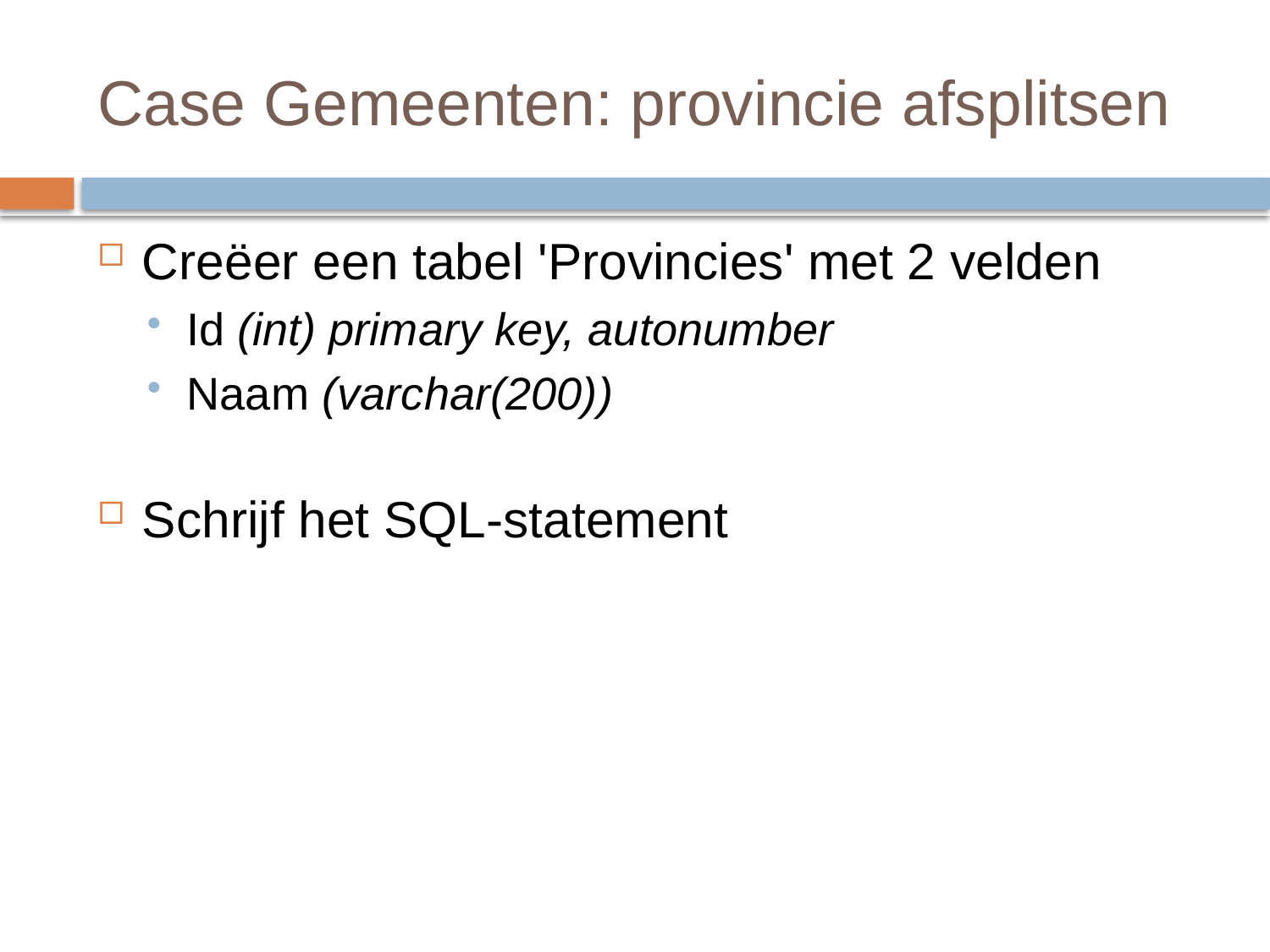

# Case Gemeenten: provincie afsplitsen
Creëer een tabel 'Provincies' met 2 velden
Id (int) primary key, autonumber
Naam (varchar(200))
Schrijf het SQL-statement